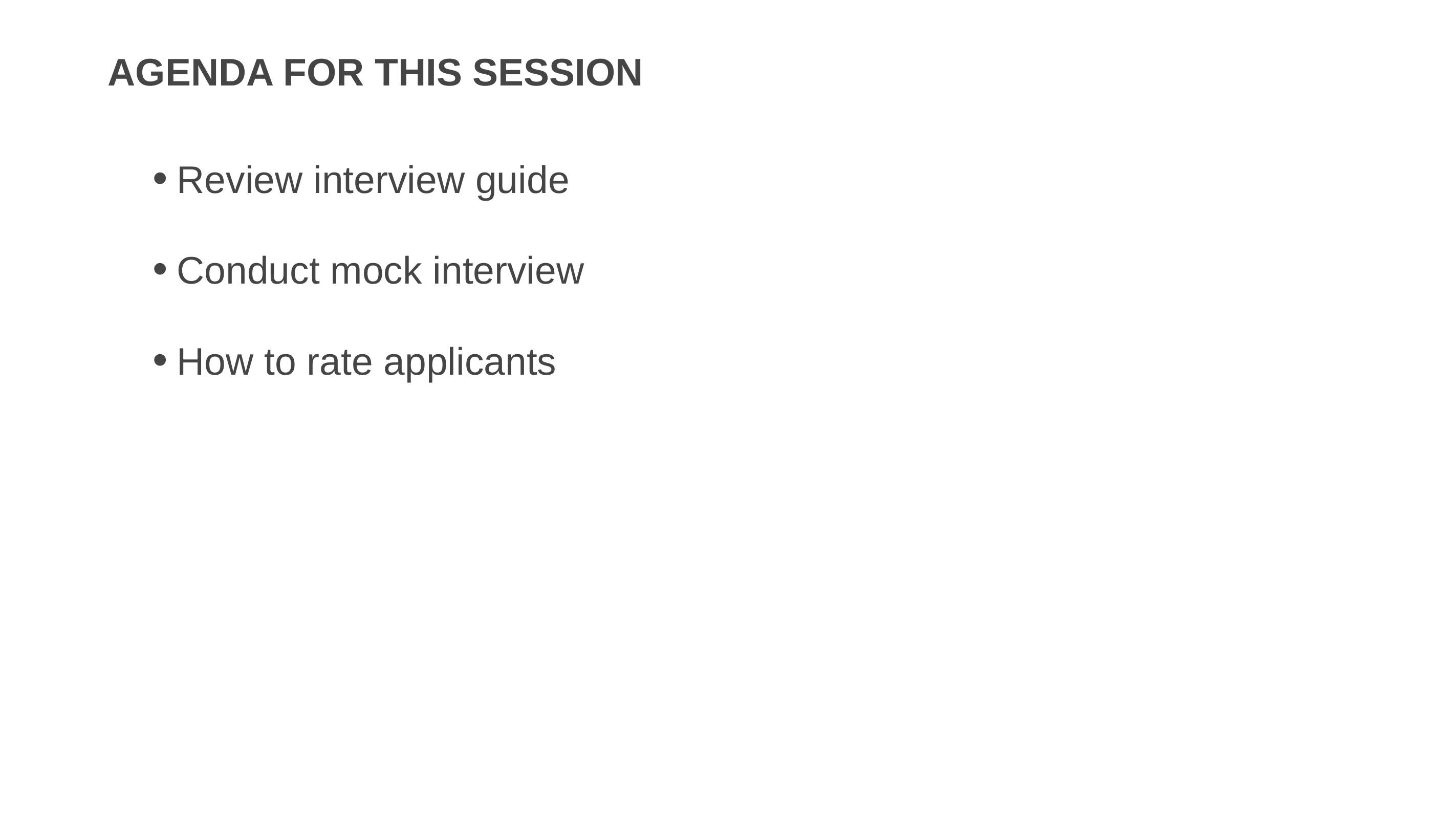

# Agenda for this session
Review interview guide
Conduct mock interview
How to rate applicants